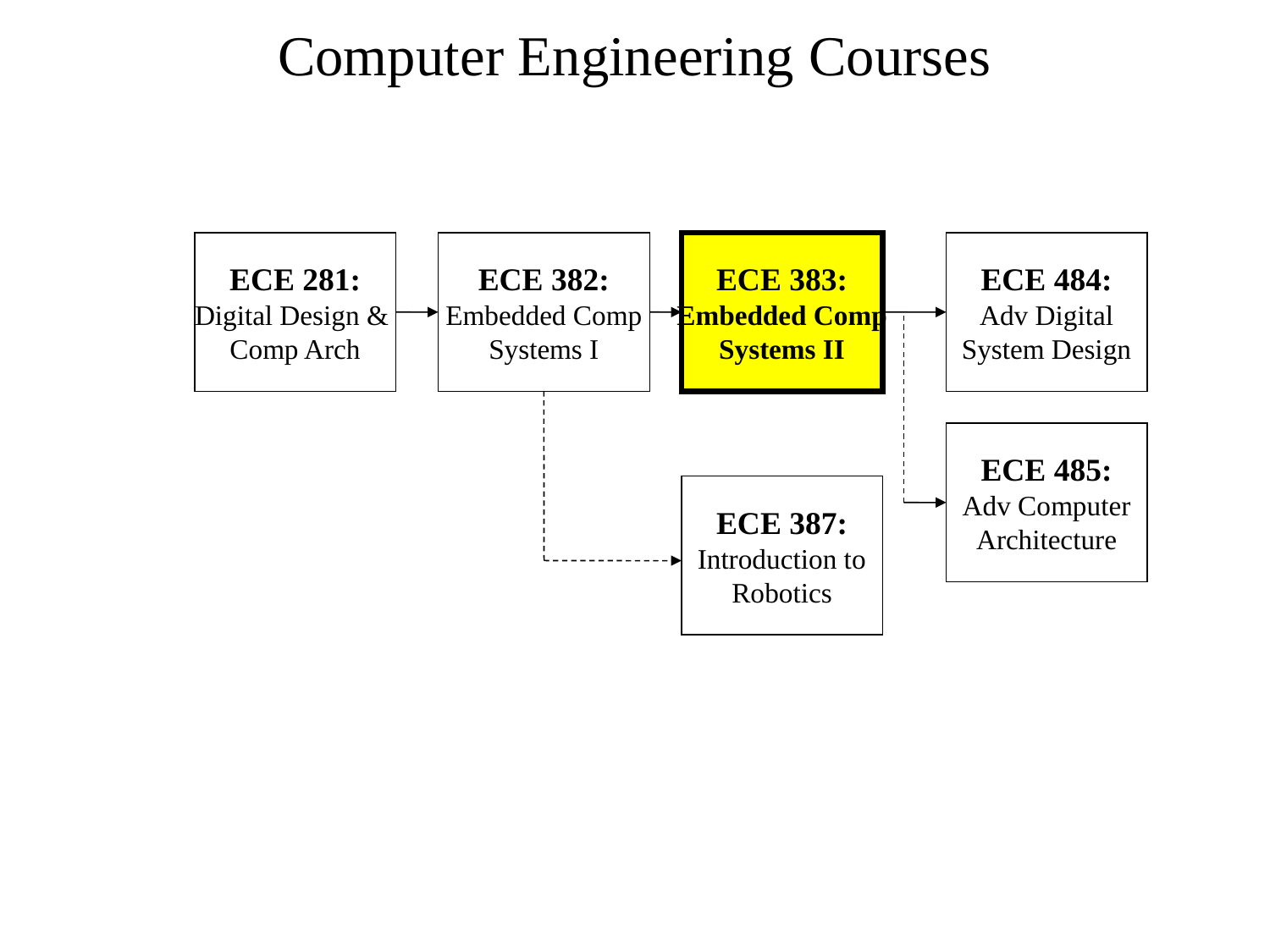

# Computer Engineering Courses
ECE 281:
Digital Design &
Comp Arch
ECE 382:
Embedded Comp
Systems I
ECE 383:
Embedded Comp
Systems II
ECE 484:
Adv Digital
System Design

ECE 485:
Adv Computer
Architecture
ECE 387:
Introduction to
Robotics